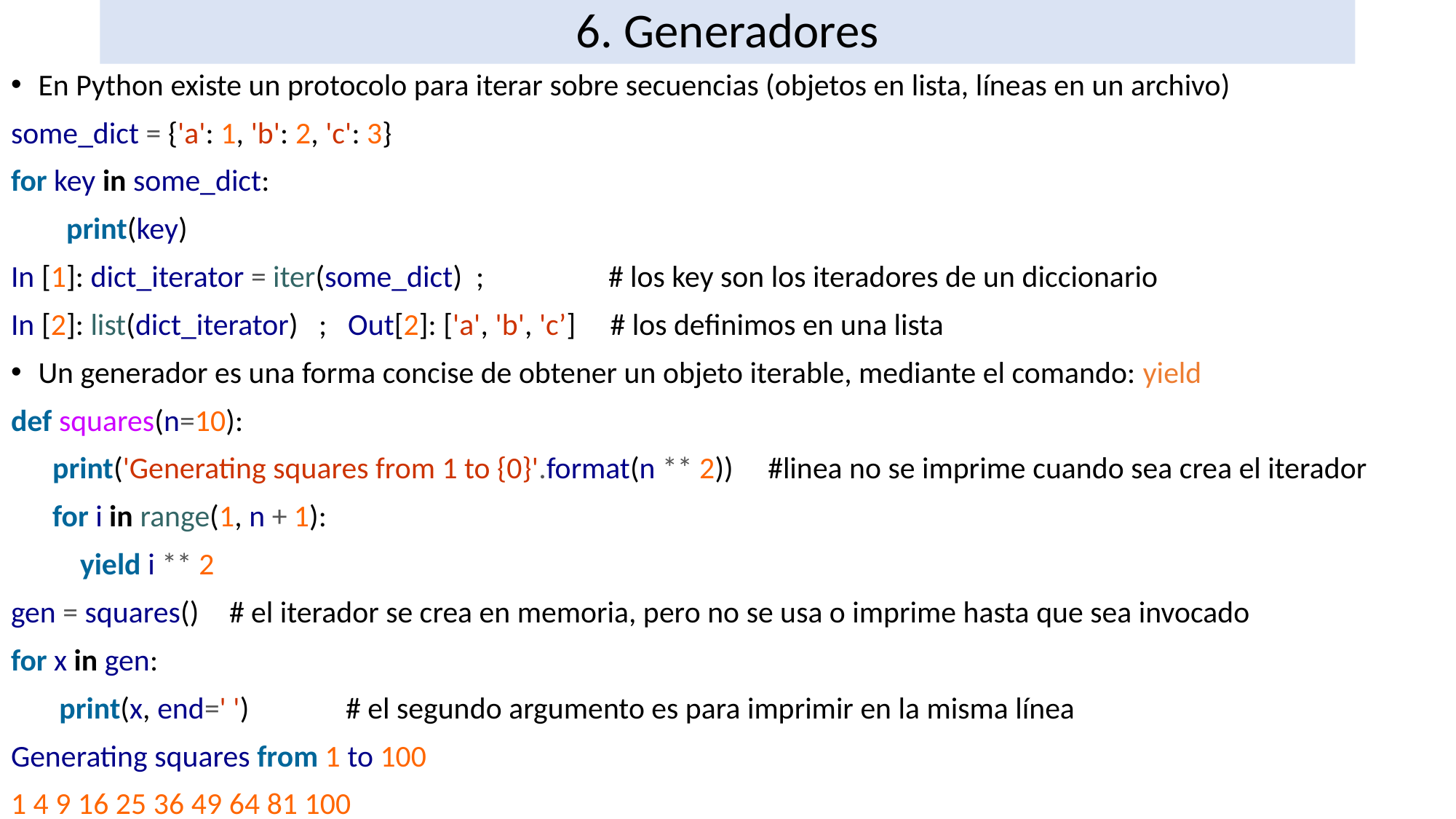

# 6. Generadores
En Python existe un protocolo para iterar sobre secuencias (objetos en lista, líneas en un archivo)
some_dict = {'a': 1, 'b': 2, 'c': 3}
for key in some_dict:
        print(key)
In [1]: dict_iterator = iter(some_dict)  ;                  # los key son los iteradores de un diccionario
In [2]: list(dict_iterator)   ;   Out[2]: ['a', 'b', 'c’]     # los definimos en una lista
Un generador es una forma concise de obtener un objeto iterable, mediante el comando: yield
def squares(n=10):
      print('Generating squares from 1 to {0}'.format(n ** 2))     #linea no se imprime cuando sea crea el iterador
      for i in range(1, n + 1):
          yield i ** 2
gen = squares()   	# el iterador se crea en memoria, pero no se usa o imprime hasta que sea invocado
for x in gen:
       print(x, end=' ')              # el segundo argumento es para imprimir en la misma línea
Generating squares from 1 to 100
1 4 9 16 25 36 49 64 81 100